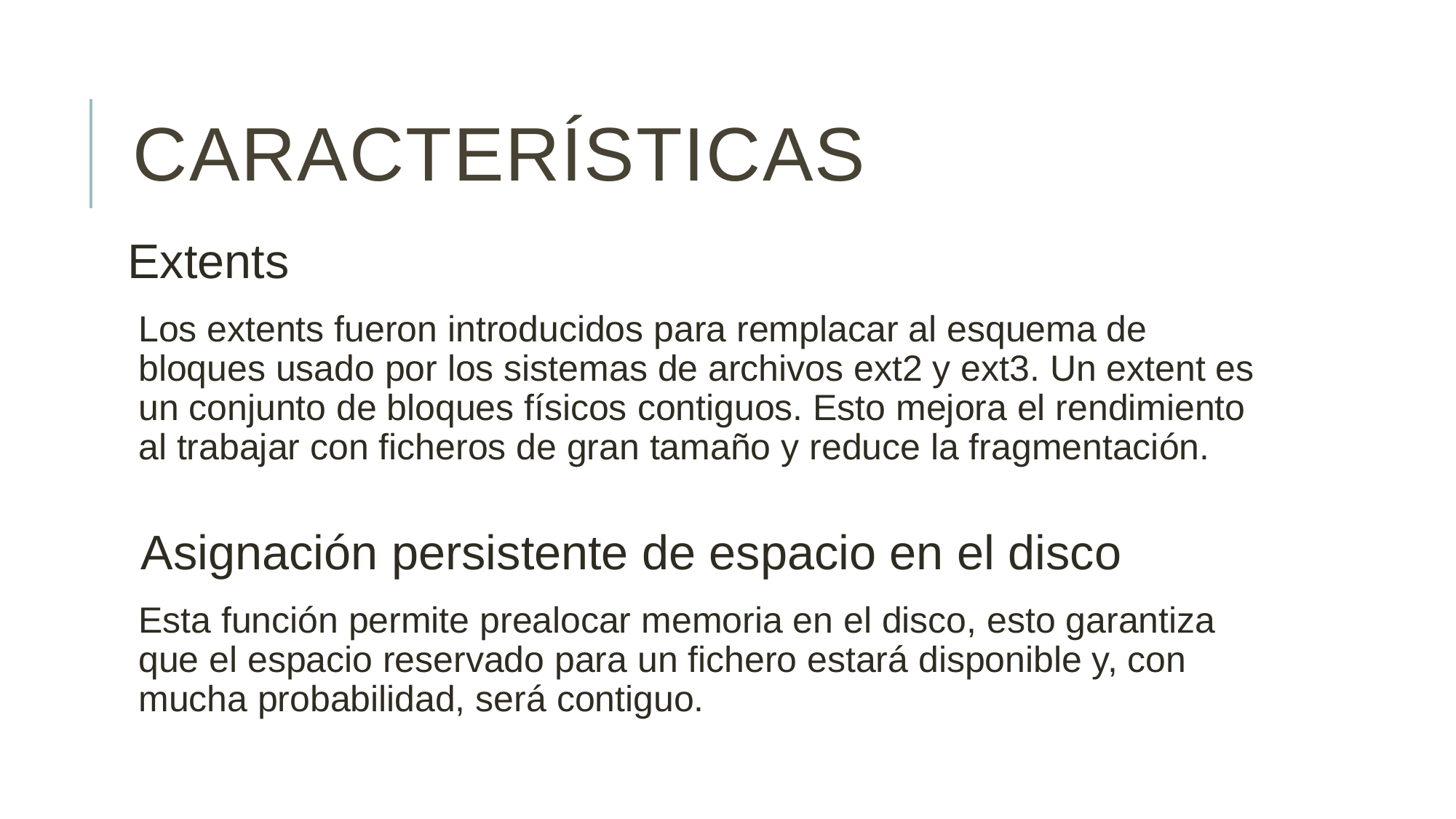

# Características
Extents
Los extents fueron introducidos para remplacar al esquema de bloques usado por los sistemas de archivos ext2 y ext3. Un extent es un conjunto de bloques físicos contiguos. Esto mejora el rendimiento al trabajar con ficheros de gran tamaño y reduce la fragmentación.
Asignación persistente de espacio en el disco
Esta función permite prealocar memoria en el disco, esto garantiza que el espacio reservado para un fichero estará disponible y, con mucha probabilidad, será contiguo.